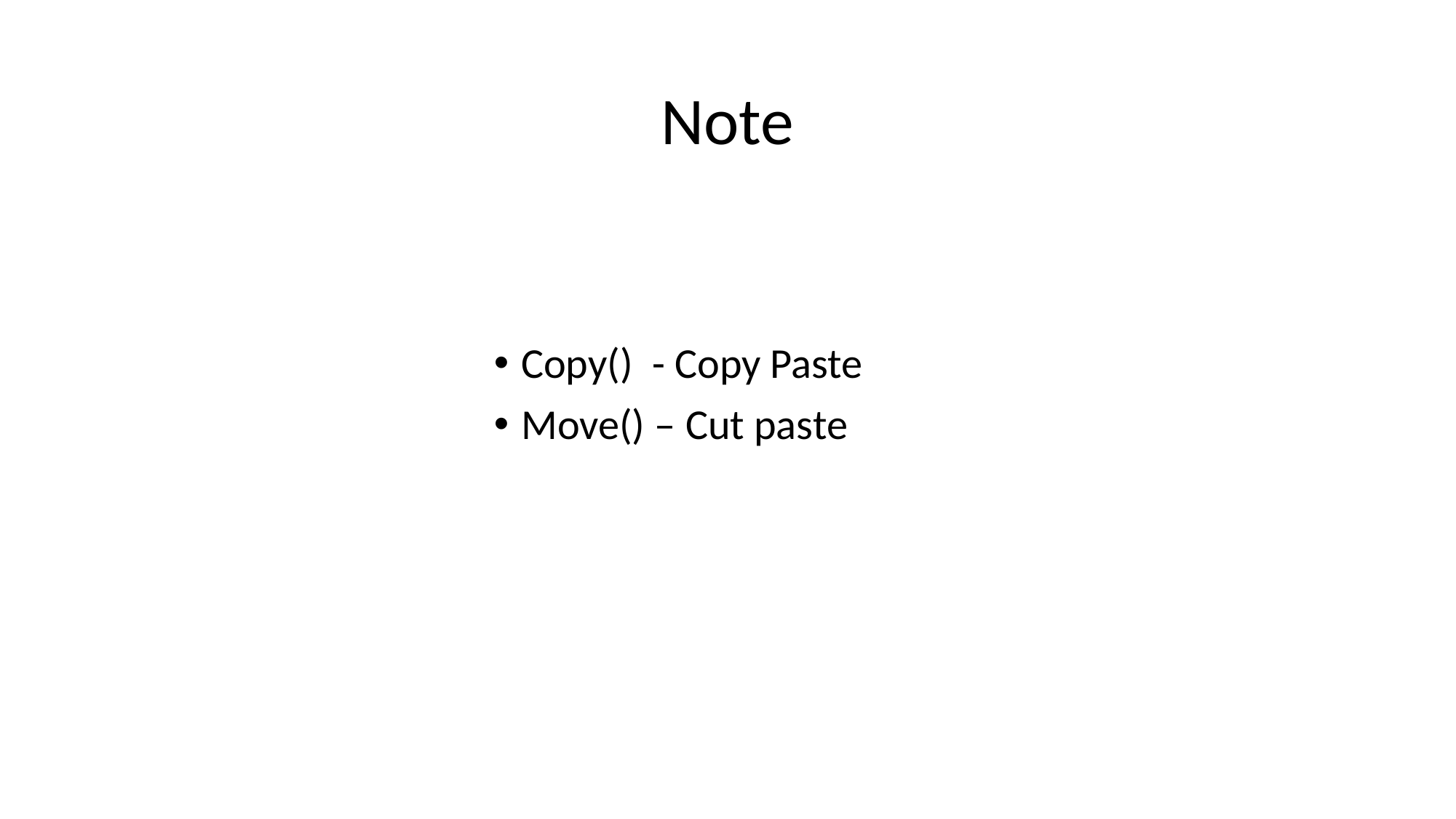

# Note
Copy()  - Copy Paste
Move() – Cut paste